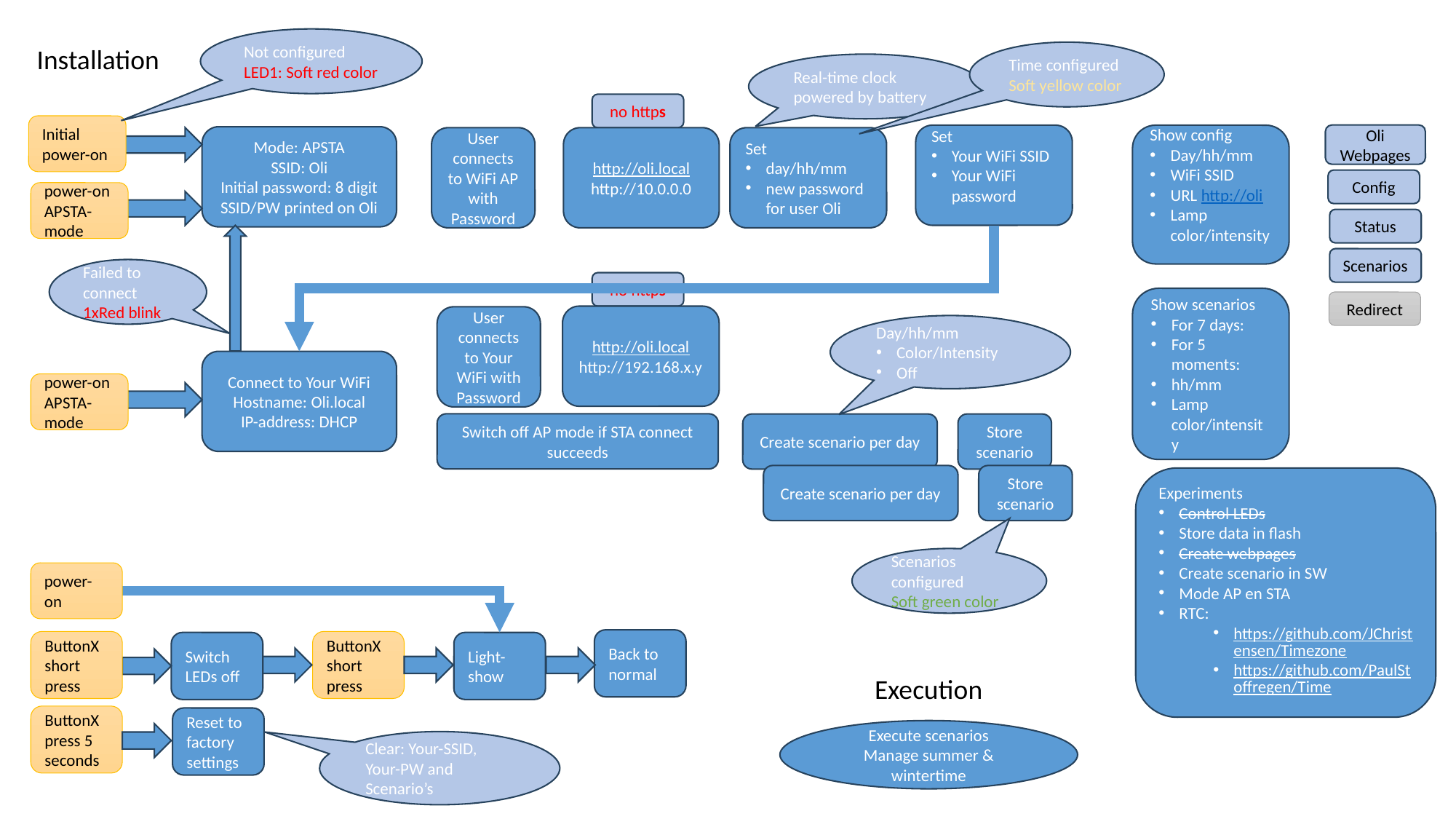

Not configured
LED1: Soft red color
Installation
Time configured
Soft yellow color
Real-time clock powered by battery
no https
Initial power-on
Oli Webpages
Show config
Day/hh/mm
WiFi SSID
URL http://oli
Lamp color/intensity

Set
Your WiFi SSID
Your WiFi password

Mode: APSTA
SSID: Oli
Initial password: 8 digit SSID/PW printed on Oli

User connects to WiFi AP with Password
http://oli.local
http://10.0.0.0
Set
day/hh/mm
new password for user Oli
Config
power-on
APSTA-mode

Status
Scenarios
Failed to connect
1xRed blink
no https

Show scenarios
For 7 days:
For 5 moments:
hh/mm
Lamp color/intensity
Redirect
http://oli.local
http://192.168.x.y
User connects to Your WiFi with Password
Day/hh/mm
Color/Intensity
Off
Connect to Your WiFi
Hostname: Oli.local
IP-address: DHCP
power-on
APSTA-mode

Switch off AP mode if STA connect succeeds
Create scenario per day
Store scenario
Create scenario per day
Store scenario
Experiments
Control LEDs
Store data in flash
Create webpages
Create scenario in SW
Mode AP en STA
RTC:
https://github.com/JChristensen/Timezone
https://github.com/PaulStoffregen/Time
Scenarios configured
Soft green color
power-on
Back to normal
ButtonX short press
ButtonX short press
Switch LEDs off
Light-show

Execution
ButtonX press 5 seconds
Reset to factory settings
Execute scenarios
Manage summer & wintertime

Clear: Your-SSID, Your-PW and Scenario’s